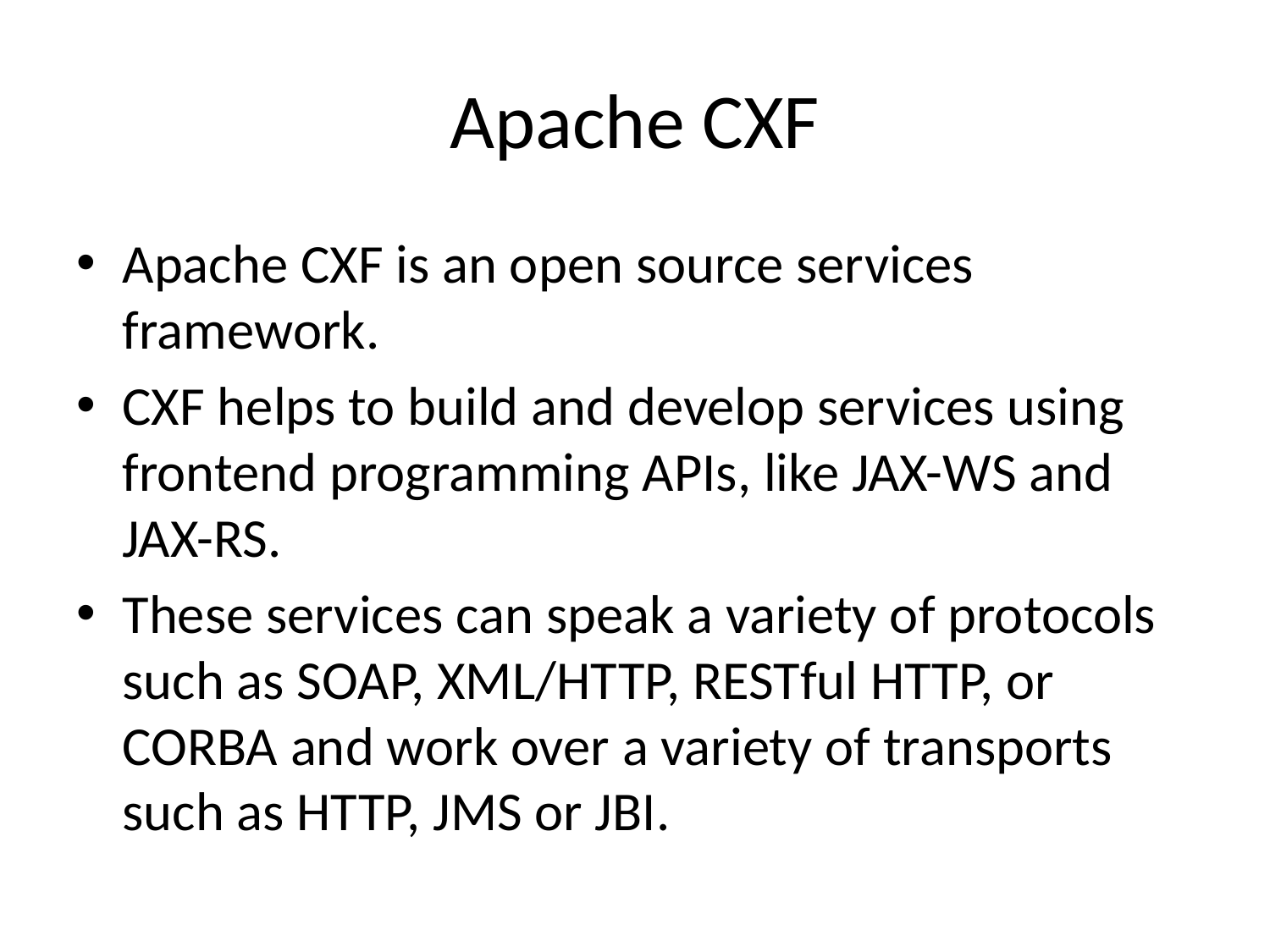

# Apache CXF
Apache CXF is an open source services framework.
CXF helps to build and develop services using frontend programming APIs, like JAX-WS and JAX-RS.
These services can speak a variety of protocols such as SOAP, XML/HTTP, RESTful HTTP, or CORBA and work over a variety of transports such as HTTP, JMS or JBI.